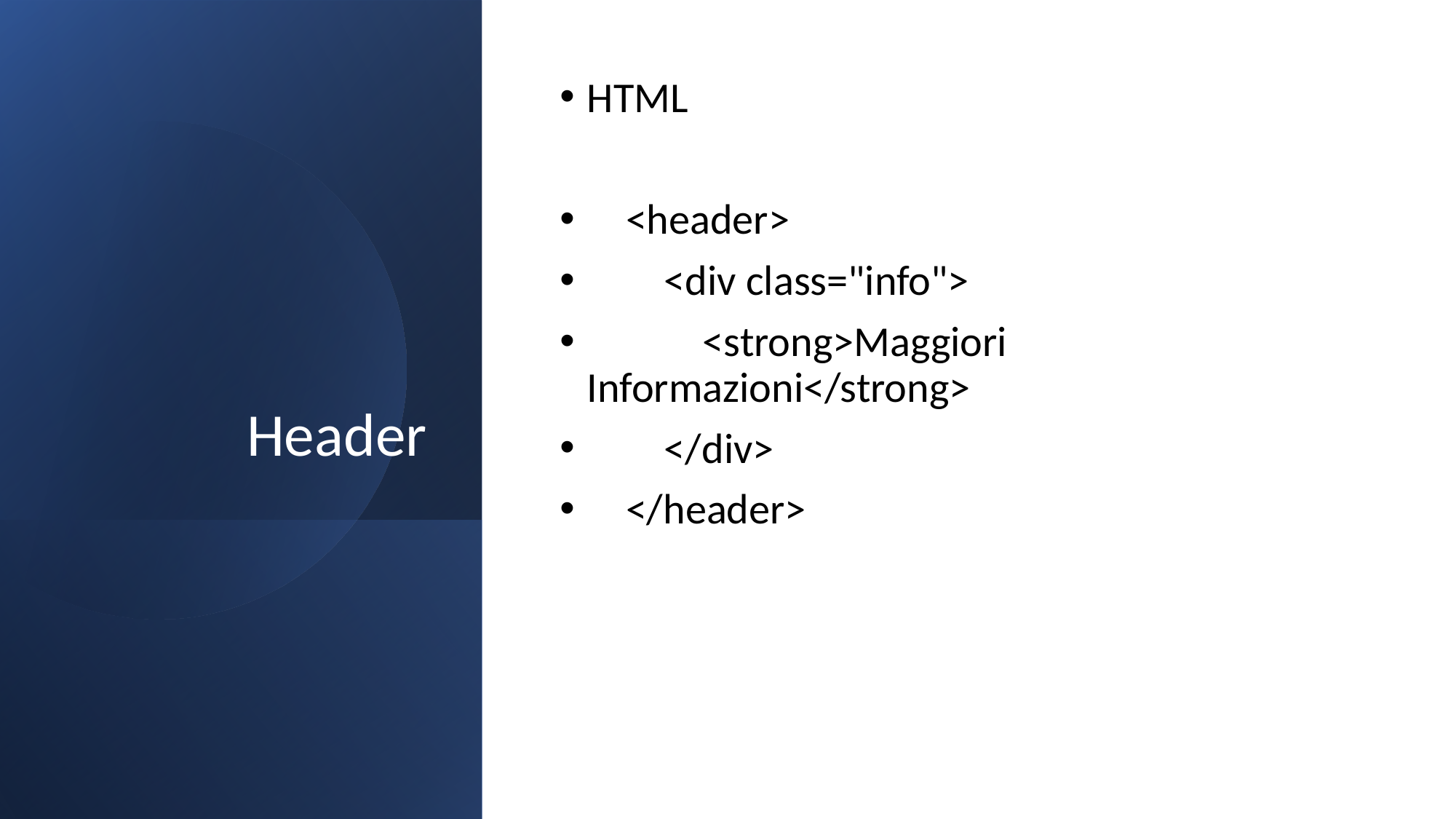

# Header
HTML

    <header>
        <div class="info">
            <strong>Maggiori Informazioni</strong>
        </div>
    </header>